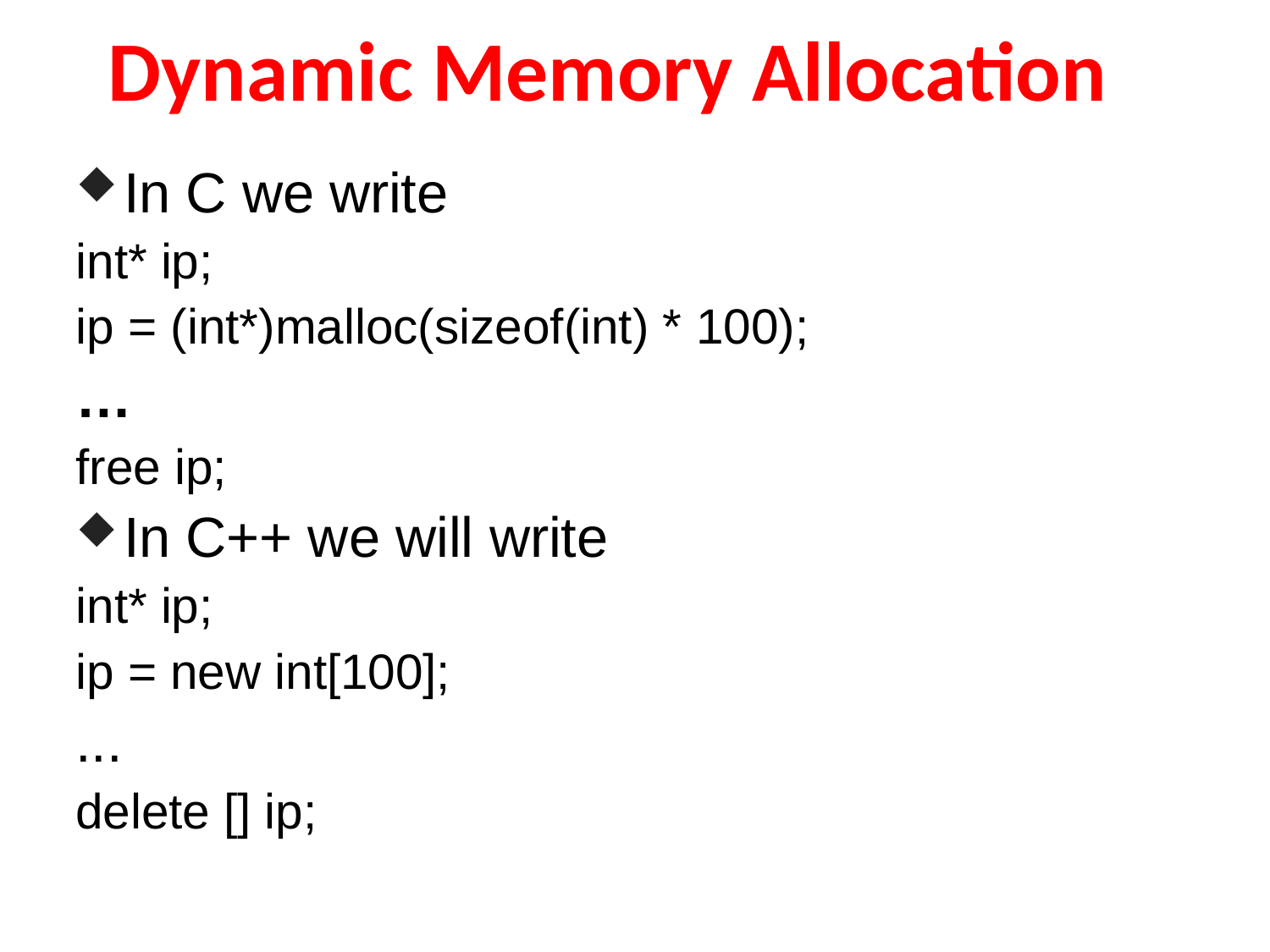

Dynamic Memory Allocation
In C we write
int* ip;
ip = (int*)malloc(sizeof(int) * 100);
…
free ip;
In C++ we will write
int* ip;
ip = new int[100];
...
delete [] ip;